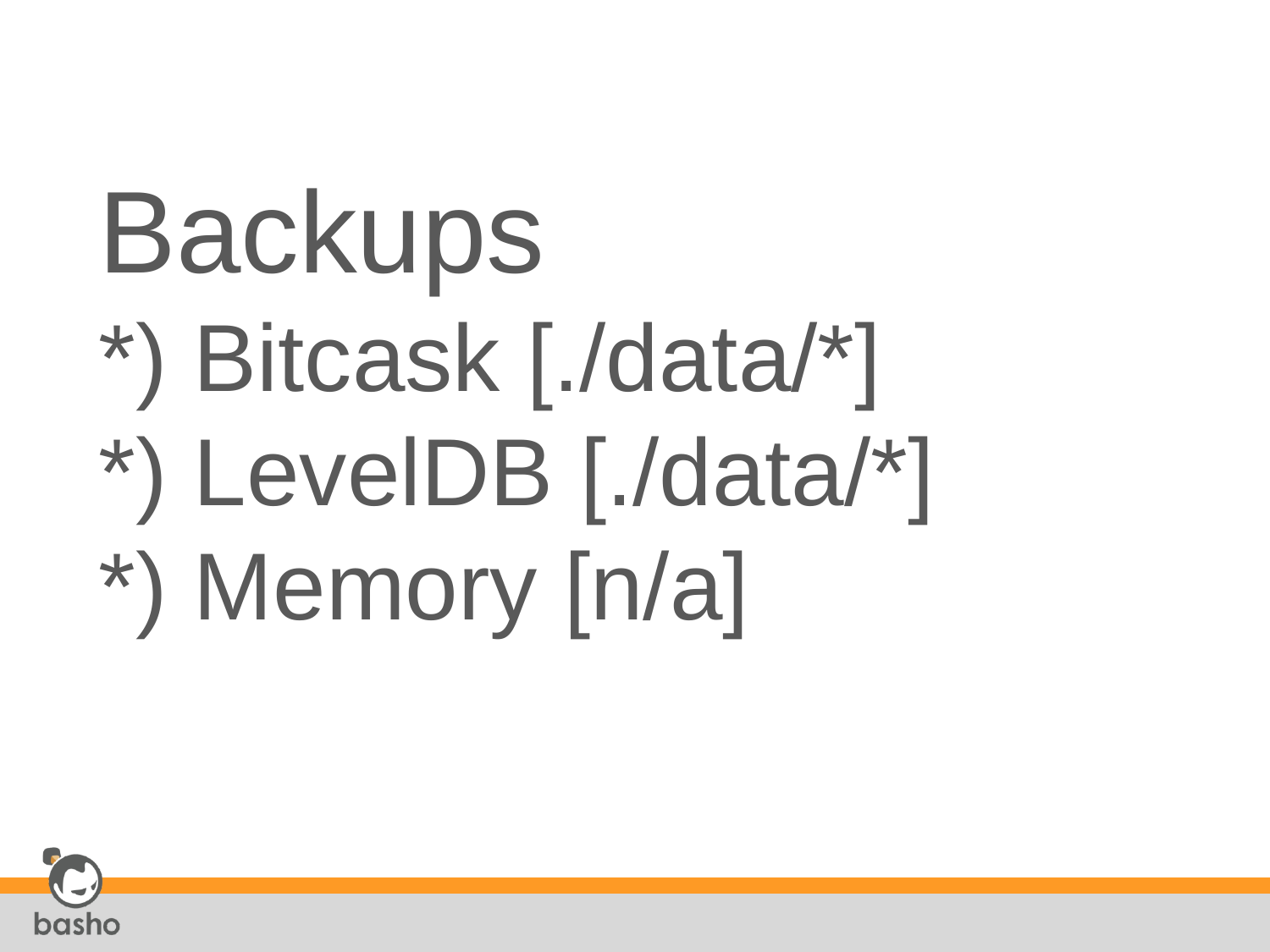

# Backups *) Bitcask [./data/*] *) LevelDB [./data/*] *) Memory [n/a]